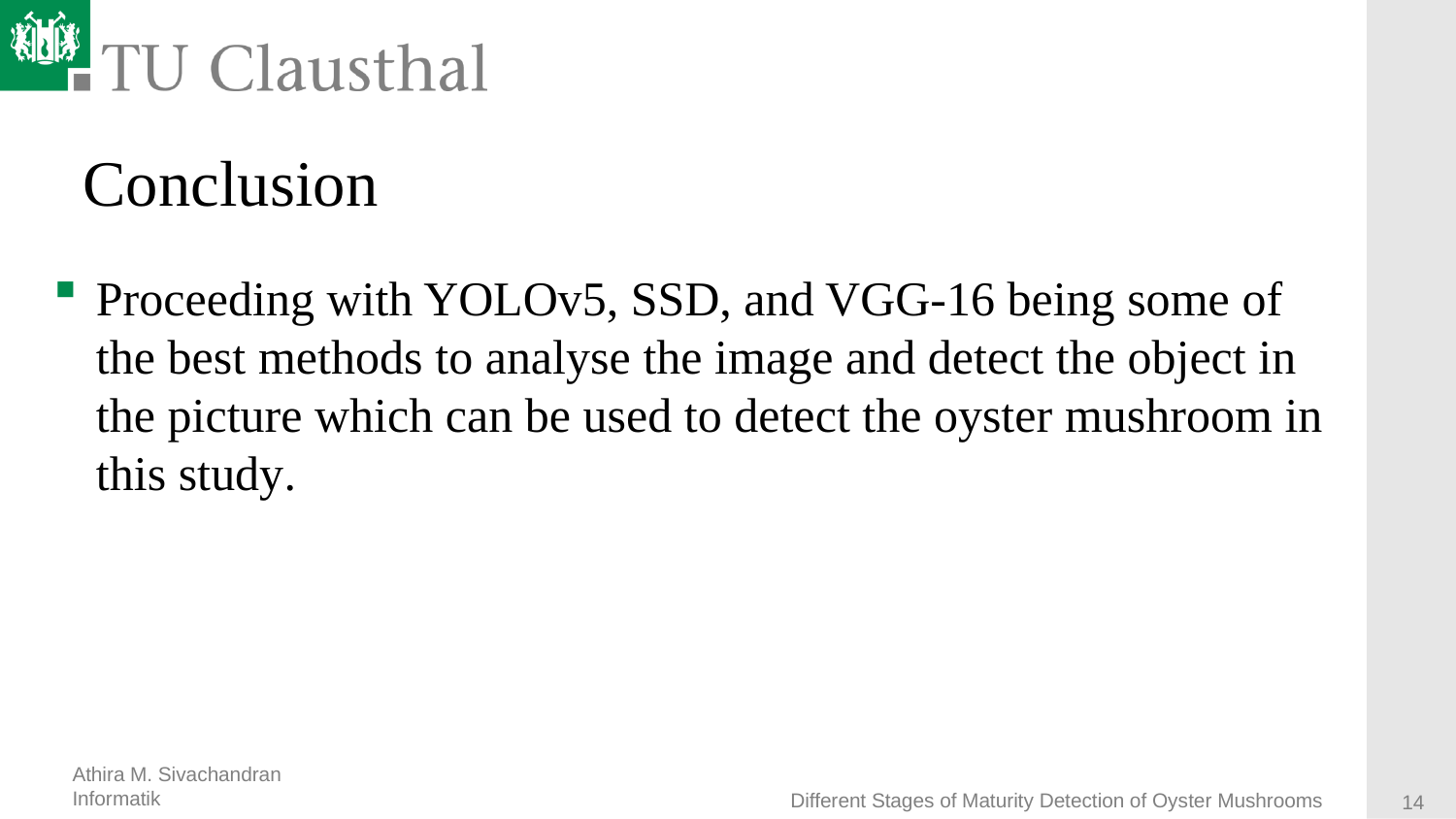

# Conclusion
Proceeding with YOLOv5, SSD, and VGG-16 being some of the best methods to analyse the image and detect the object in the picture which can be used to detect the oyster mushroom in this study.